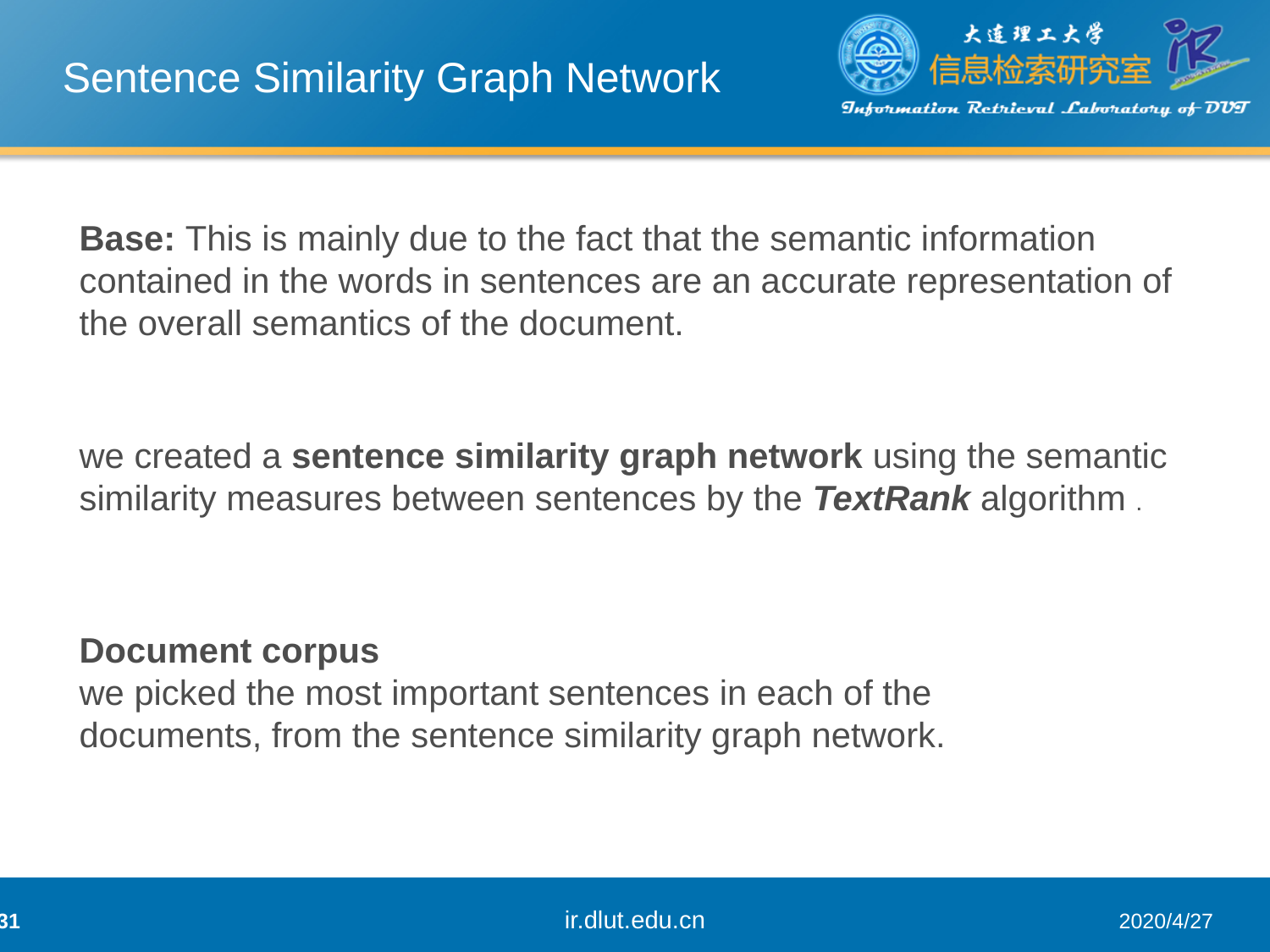

# Sentence Similarity Graph Network
Base: This is mainly due to the fact that the semantic information contained in the words in sentences are an accurate representation of the overall semantics of the document.
we created a sentence similarity graph network using the semantic similarity measures between sentences by the TextRank algorithm .
Document corpus
we picked the most important sentences in each of the documents, from the sentence similarity graph network.